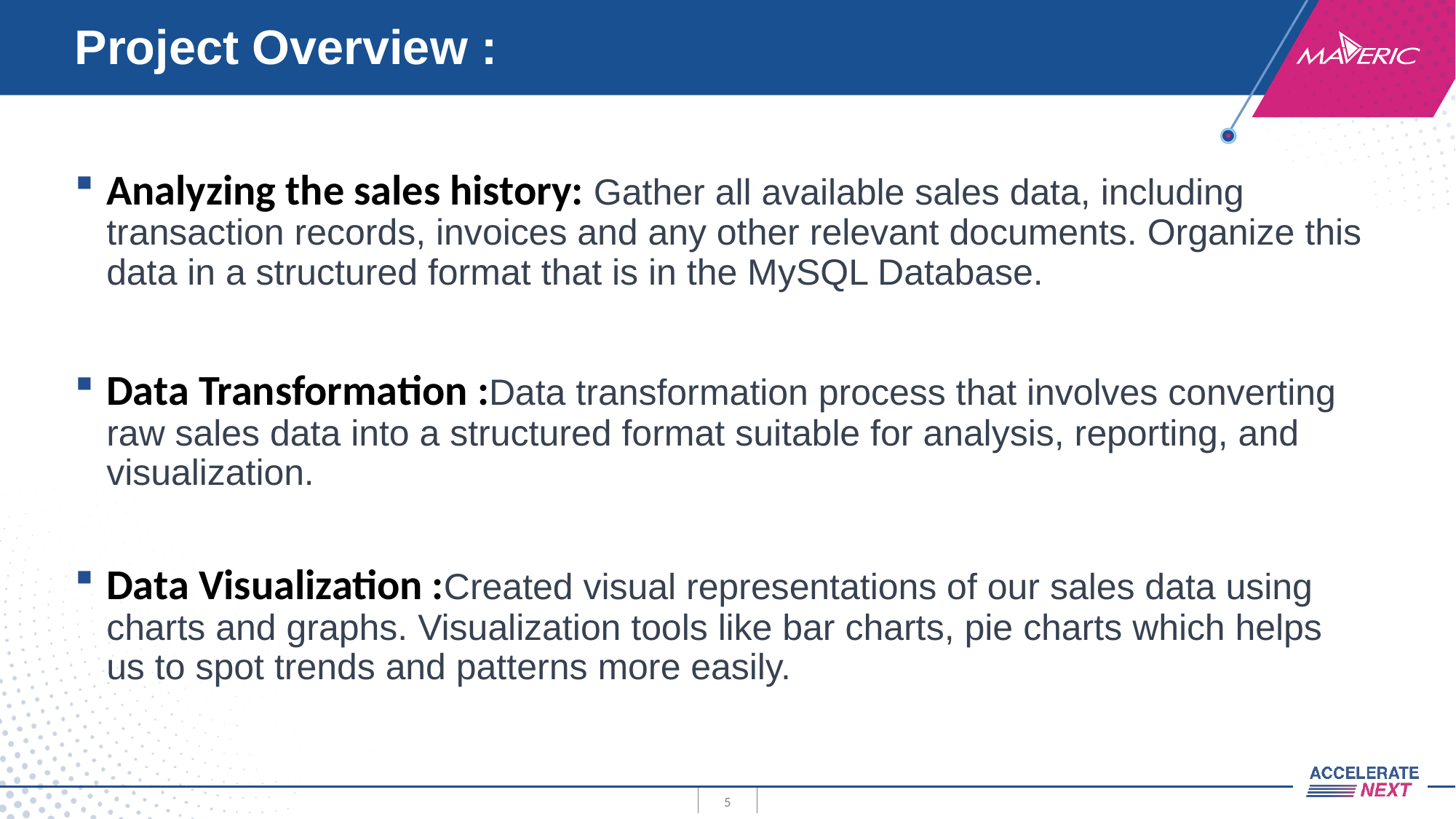

# Project Overview :
Analyzing the sales history: Gather all available sales data, including transaction records, invoices and any other relevant documents. Organize this data in a structured format that is in the MySQL Database.

Data Transformation :Data transformation process that involves converting raw sales data into a structured format suitable for analysis, reporting, and visualization.

Data Visualization :Created visual representations of our sales data using charts and graphs. Visualization tools like bar charts, pie charts which helps us to spot trends and patterns more easily.
5